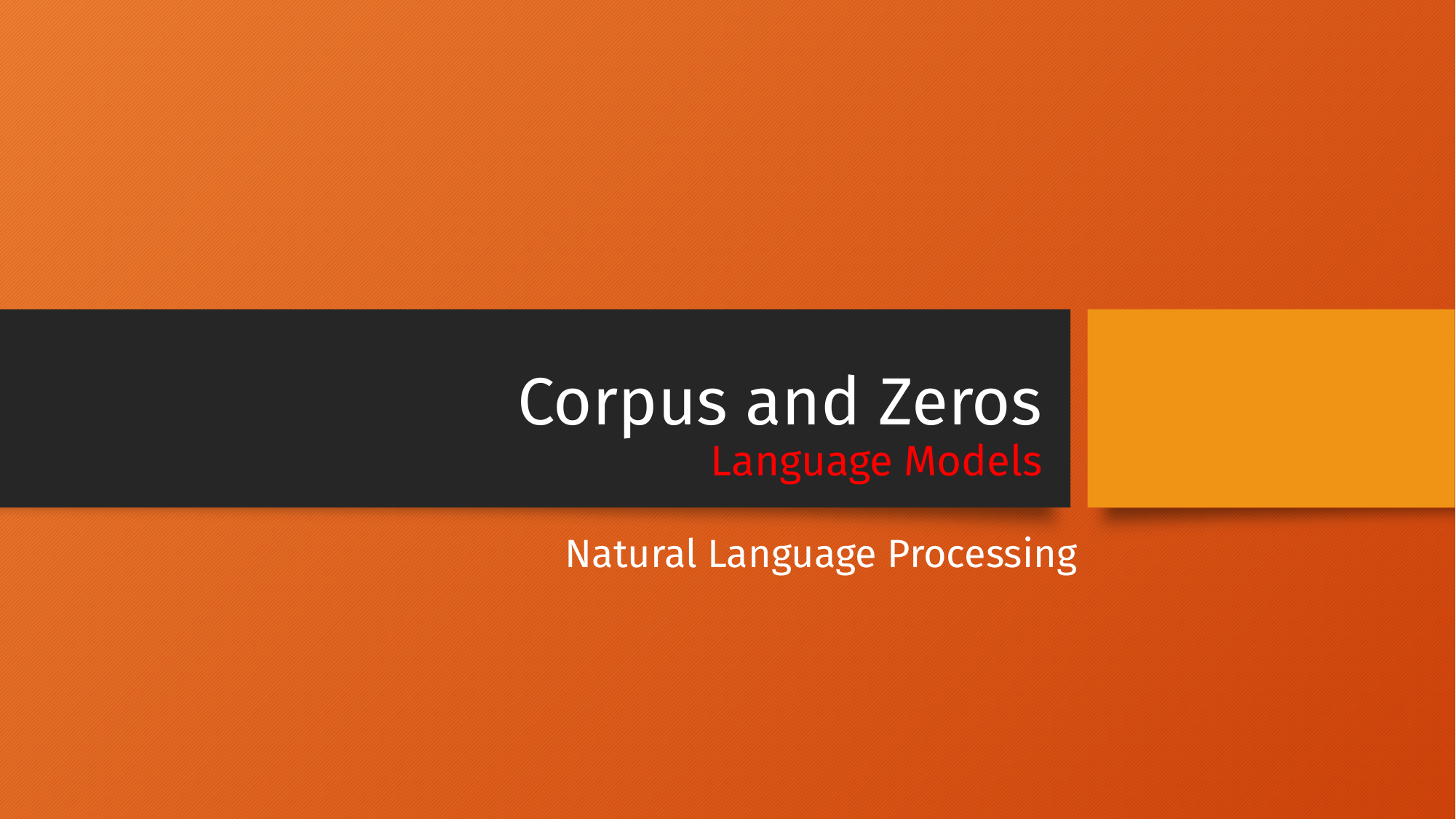

# Corpus and Zeros Language Models
Natural Language Processing